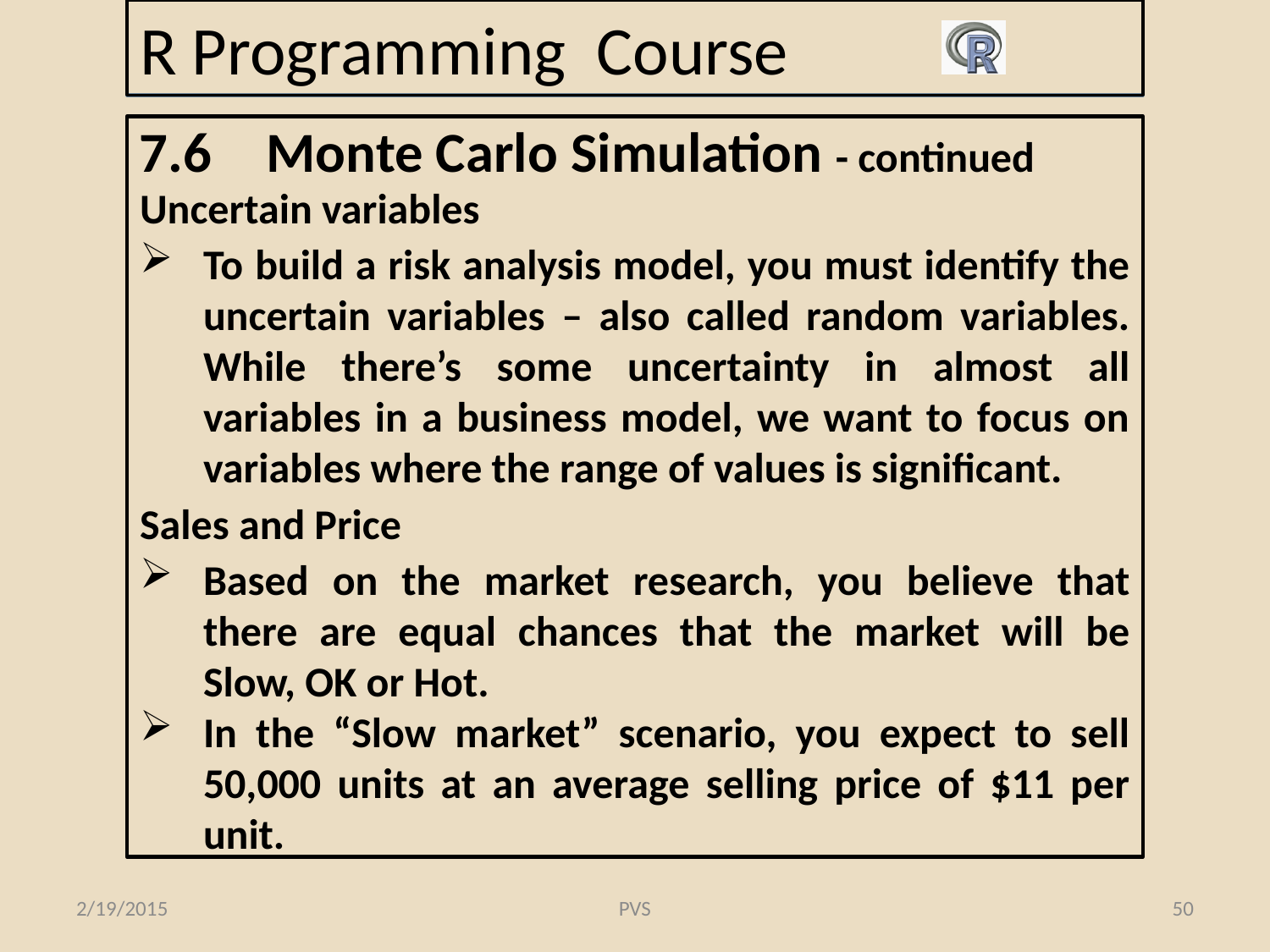

# R Programming  Course
7.6	Monte Carlo Simulation - continued

Uncertain variables
To build a risk analysis model, you must identify the uncertain variables – also called random variables. While there’s some uncertainty in almost all variables in a business model, we want to focus on variables where the range of values is significant.
Sales and Price
Based on the market research, you believe that there are equal chances that the market will be Slow, OK or Hot.
In the “Slow market” scenario, you expect to sell 50,000 units at an average selling price of $11 per unit.
2/19/2015
PVS
50